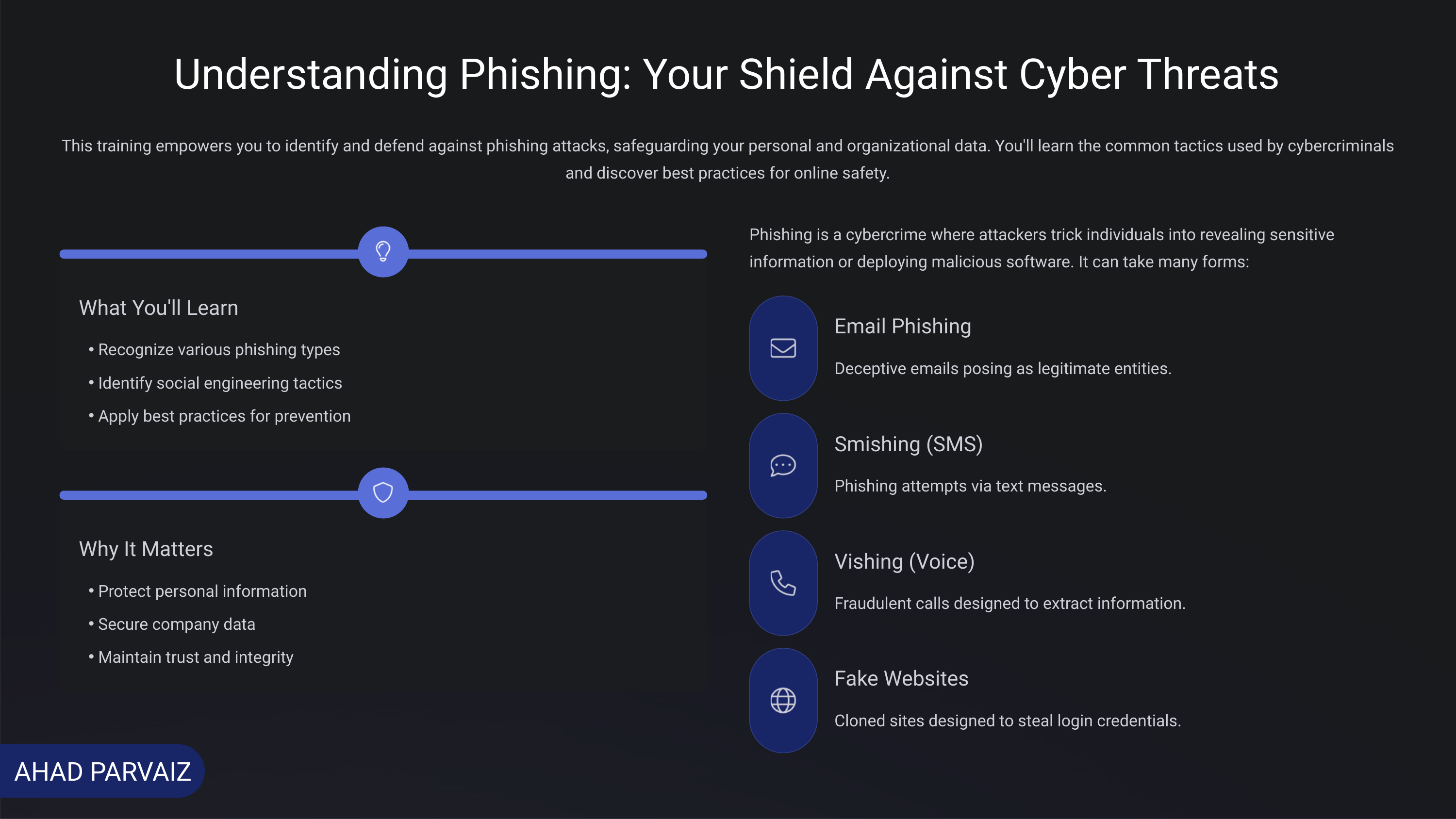

Understanding Phishing: Your Shield Against Cyber Threats
This training empowers you to identify and defend against phishing attacks, safeguarding your personal and organizational data. You'll learn the common tactics used by cybercriminals and discover best practices for online safety.
Phishing is a cybercrime where attackers trick individuals into revealing sensitive information or deploying malicious software. It can take many forms:

What You'll Learn

Email Phishing
Recognize various phishing types

Deceptive emails posing as legitimate entities.
Identify social engineering tactics
Apply best practices for prevention

Smishing (SMS)

Phishing attempts via text messages.

Why It Matters
Vishing (Voice)

Protect personal information
Fraudulent calls designed to extract information.
Secure company data
Maintain trust and integrity

Fake Websites

Cloned sites designed to steal login credentials.

AHAD PARVAIZ